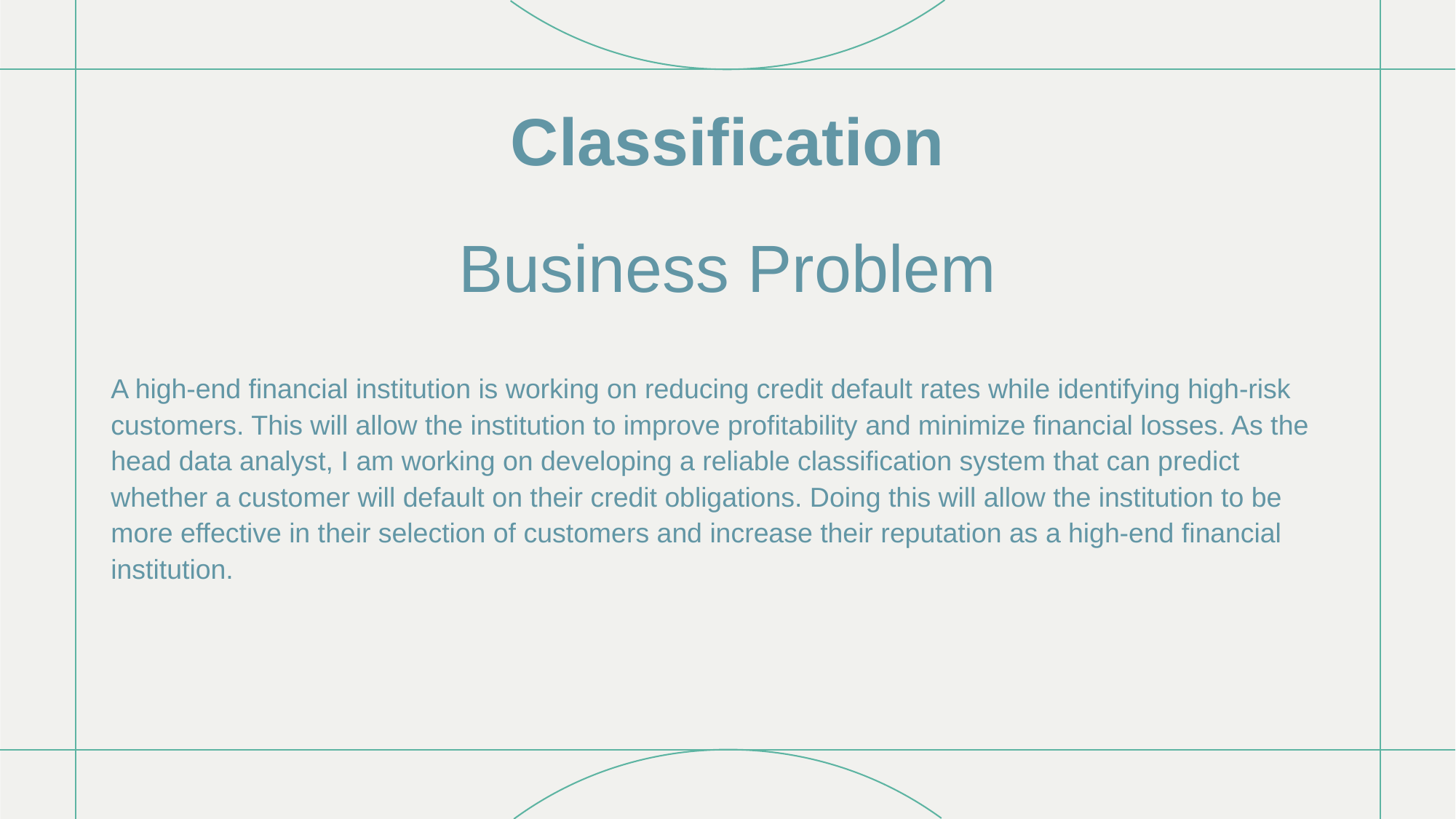

# Classification
Business Problem
A high-end financial institution is working on reducing credit default rates while identifying high-risk customers. This will allow the institution to improve profitability and minimize financial losses. As the head data analyst, I am working on developing a reliable classification system that can predict whether a customer will default on their credit obligations. Doing this will allow the institution to be more effective in their selection of customers and increase their reputation as a high-end financial institution.